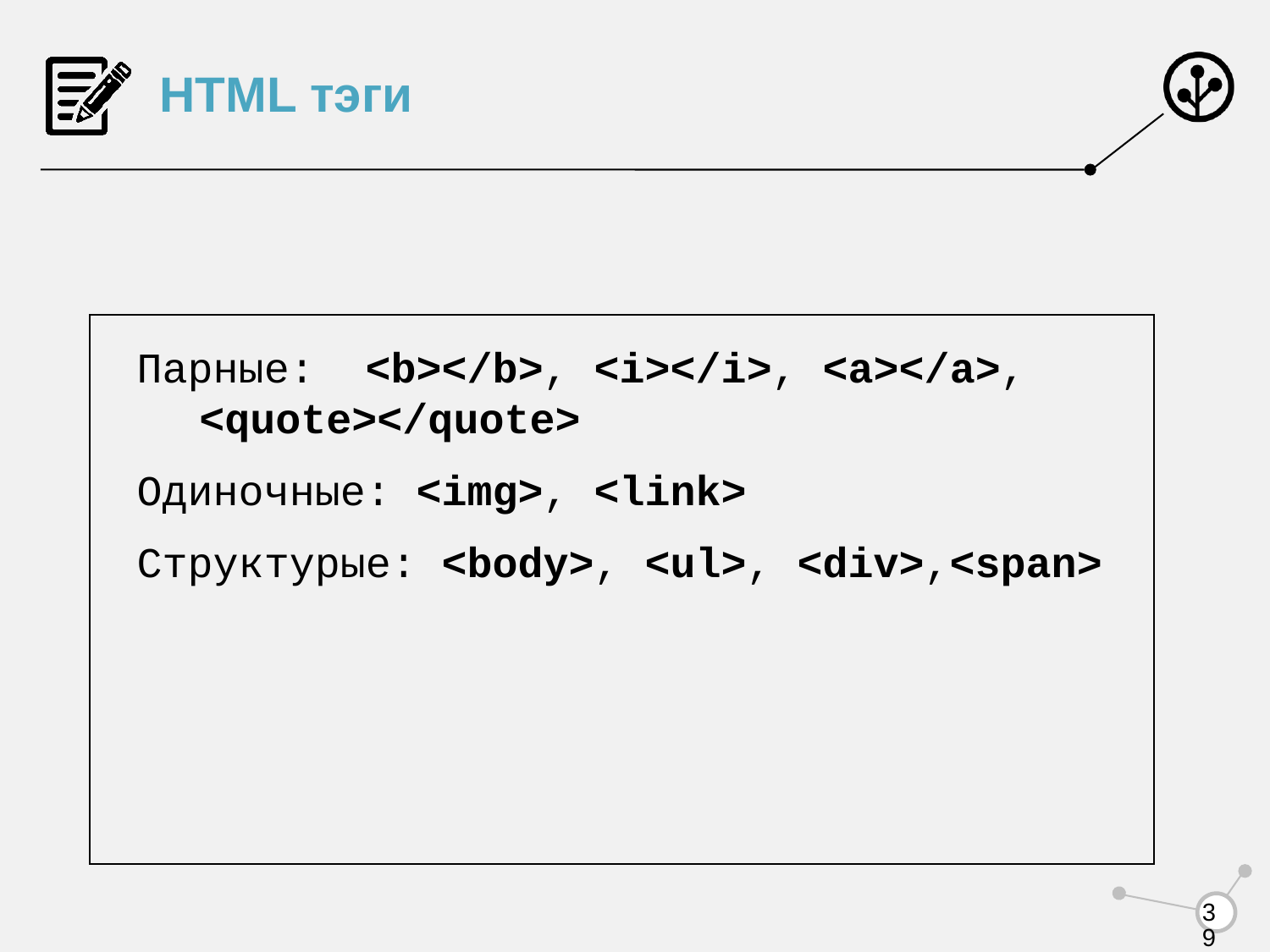

# HTML тэги

Парные:  <b></b>, <i></i>, <a></a>, <quote></quote>
Одиночные: <img>, <link>
Структурые: <body>, <ul>, <div>,<span>

39